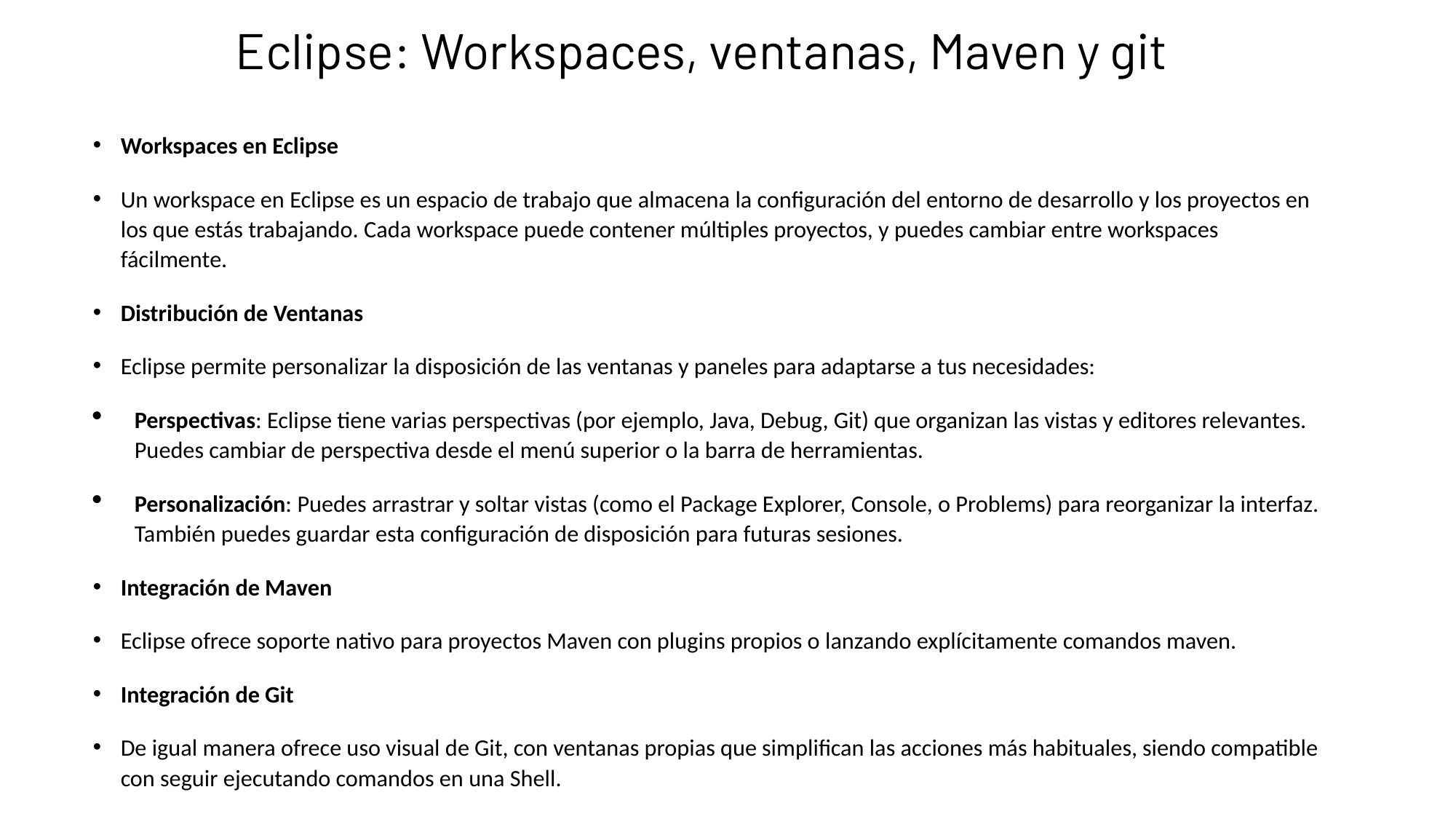

# Eclipse: Workspaces, ventanas, Maven y git
Workspaces en Eclipse
Un workspace en Eclipse es un espacio de trabajo que almacena la configuración del entorno de desarrollo y los proyectos en los que estás trabajando. Cada workspace puede contener múltiples proyectos, y puedes cambiar entre workspaces fácilmente.
Distribución de Ventanas
Eclipse permite personalizar la disposición de las ventanas y paneles para adaptarse a tus necesidades:
Perspectivas: Eclipse tiene varias perspectivas (por ejemplo, Java, Debug, Git) que organizan las vistas y editores relevantes. Puedes cambiar de perspectiva desde el menú superior o la barra de herramientas.
Personalización: Puedes arrastrar y soltar vistas (como el Package Explorer, Console, o Problems) para reorganizar la interfaz. También puedes guardar esta configuración de disposición para futuras sesiones.
Integración de Maven
Eclipse ofrece soporte nativo para proyectos Maven con plugins propios o lanzando explícitamente comandos maven.
Integración de Git
De igual manera ofrece uso visual de Git, con ventanas propias que simplifican las acciones más habituales, siendo compatible con seguir ejecutando comandos en una Shell.